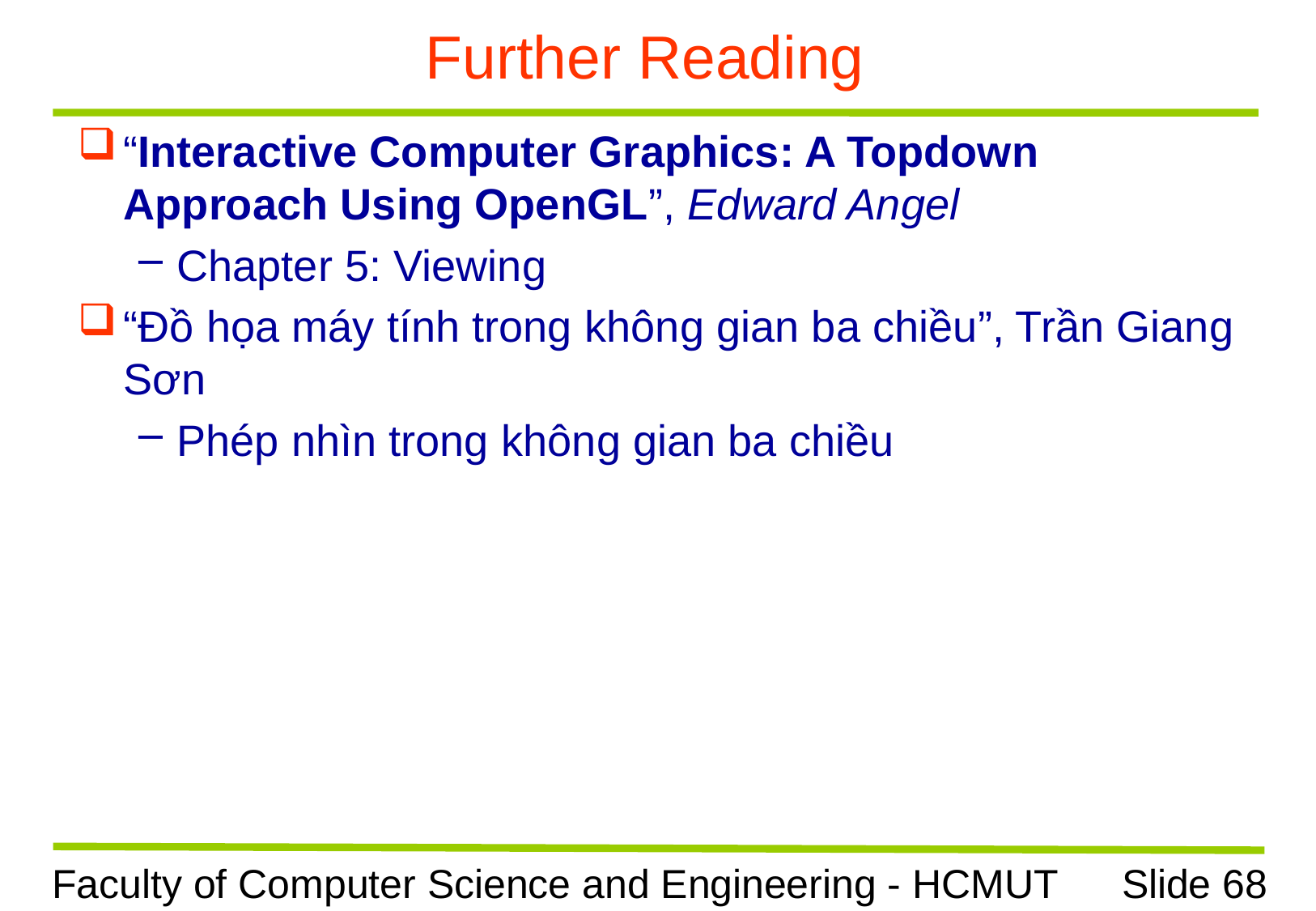

# Further Reading
“Interactive Computer Graphics: A Topdown Approach Using OpenGL”, Edward Angel
Chapter 5: Viewing
“Đồ họa máy tính trong không gian ba chiều”, Trần Giang Sơn
Phép nhìn trong không gian ba chiều